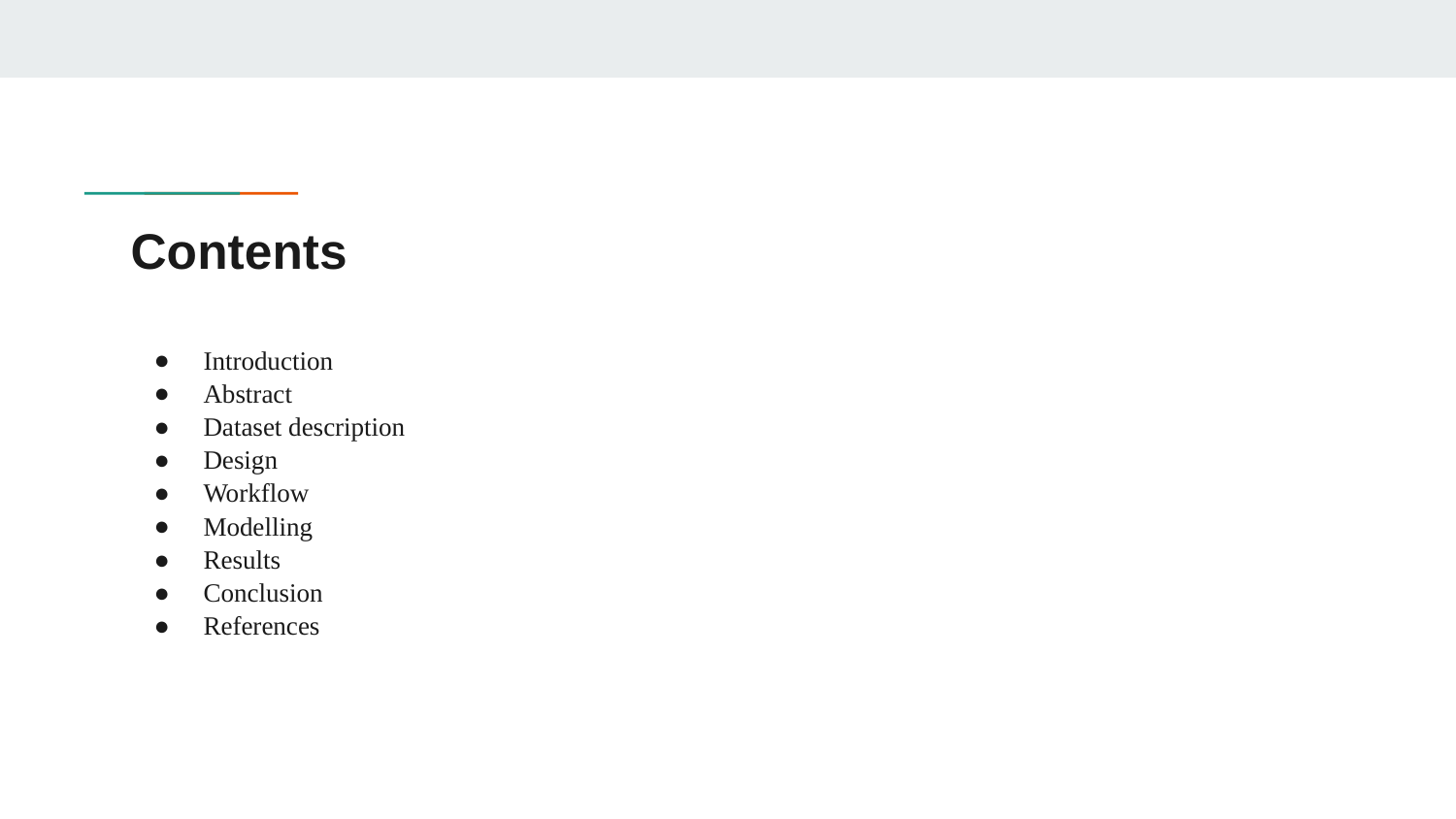

# Contents
Introduction
Abstract
Dataset description
Design
Workflow
Modelling
Results
Conclusion
References